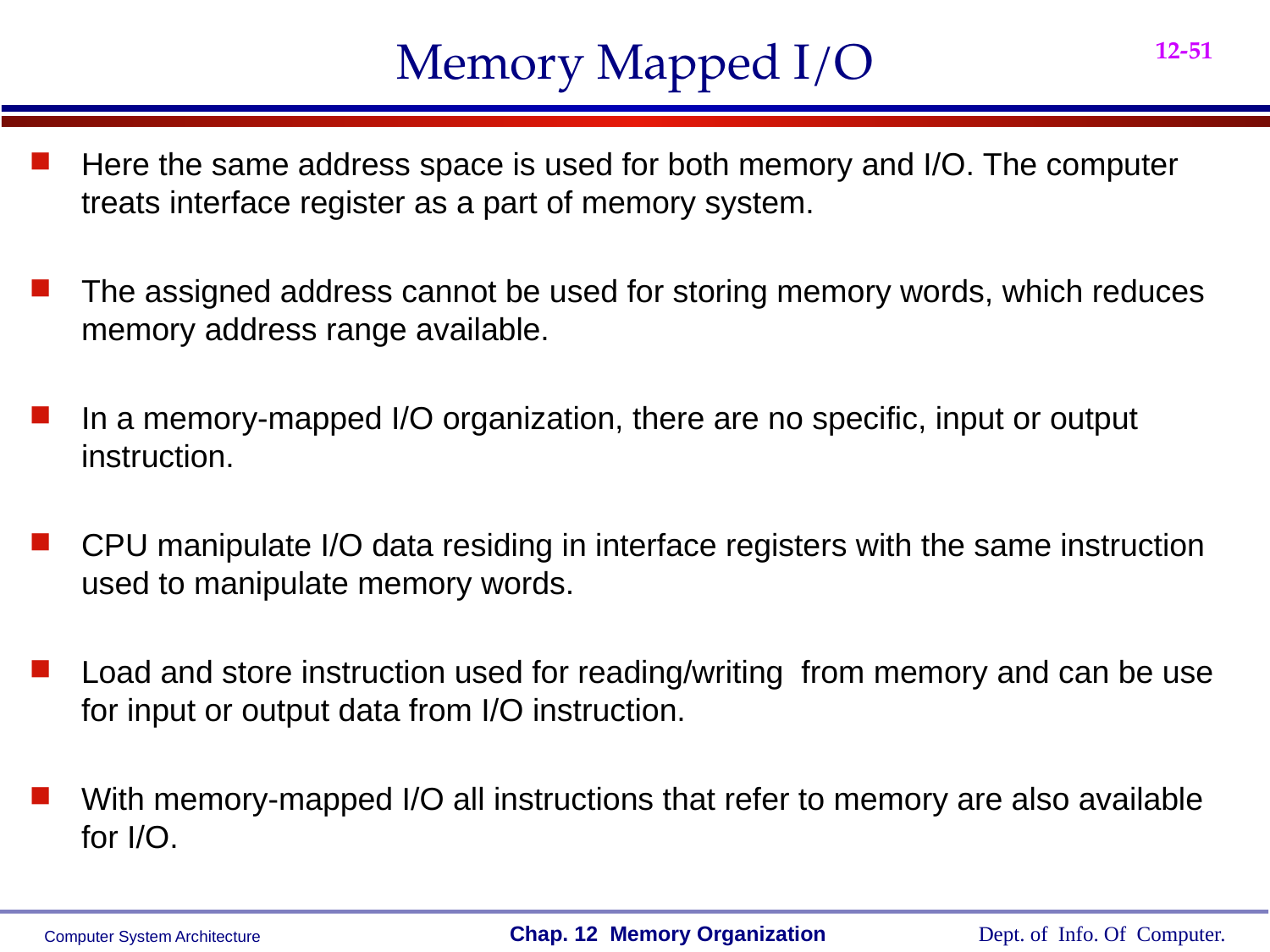

# Memory Mapped I/O
Here the same address space is used for both memory and I/O. The computer treats interface register as a part of memory system.

The assigned address cannot be used for storing memory words, which reduces memory address range available.

In a memory-mapped I/O organization, there are no specific, input or output instruction.

CPU manipulate I/O data residing in interface registers with the same instruction used to manipulate memory words.

Load and store instruction used for reading/writing  from memory and can be use for input or output data from I/O instruction.

With memory-mapped I/O all instructions that refer to memory are also available for I/O.